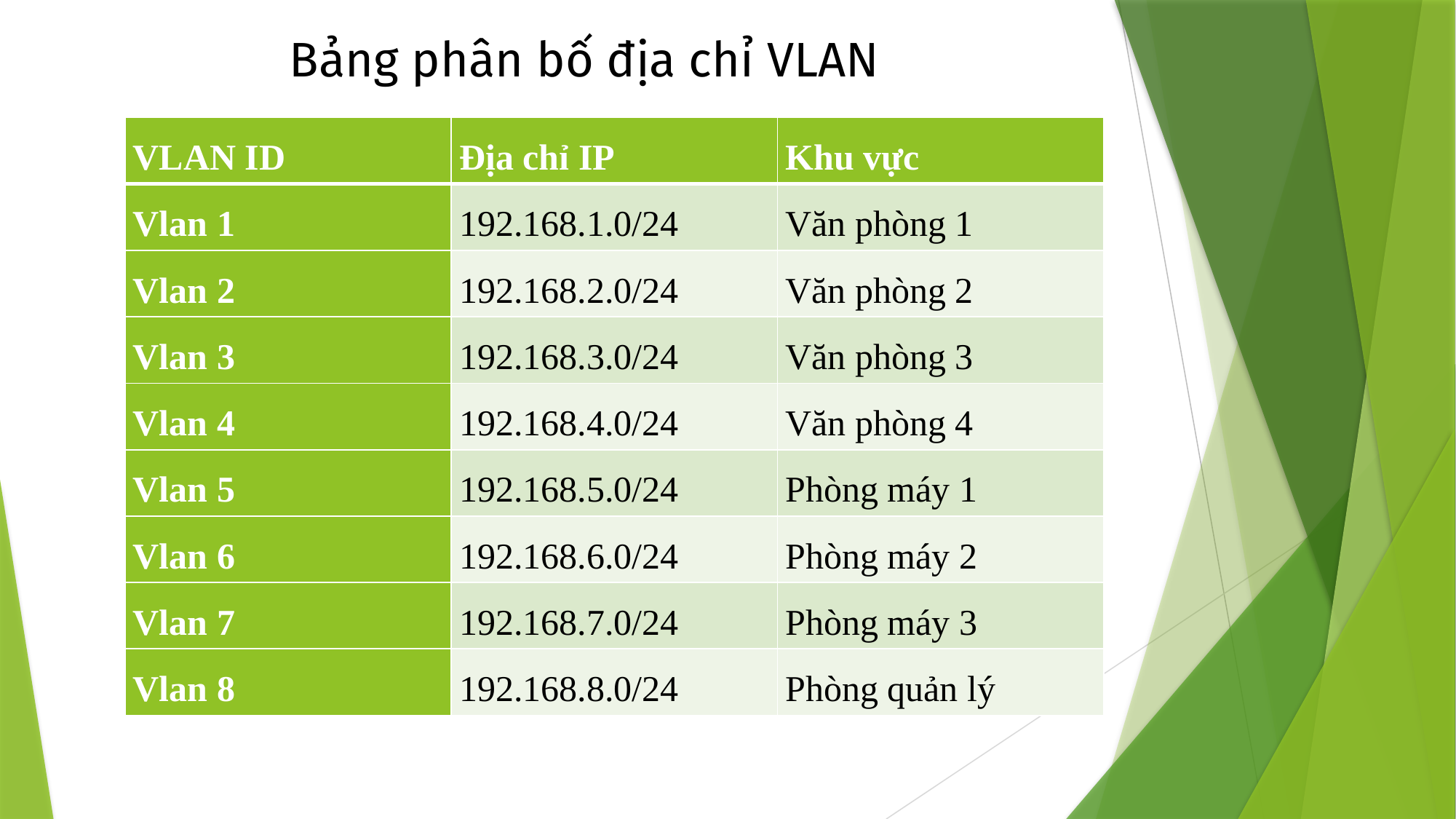

Bảng phân bố địa chỉ VLAN
| VLAN ID | Địa chỉ IP | Khu vực |
| --- | --- | --- |
| Vlan 1 | 192.168.1.0/24 | Văn phòng 1 |
| Vlan 2 | 192.168.2.0/24 | Văn phòng 2 |
| Vlan 3 | 192.168.3.0/24 | Văn phòng 3 |
| Vlan 4 | 192.168.4.0/24 | Văn phòng 4 |
| Vlan 5 | 192.168.5.0/24 | Phòng máy 1 |
| Vlan 6 | 192.168.6.0/24 | Phòng máy 2 |
| Vlan 7 | 192.168.7.0/24 | Phòng máy 3 |
| Vlan 8 | 192.168.8.0/24 | Phòng quản lý |